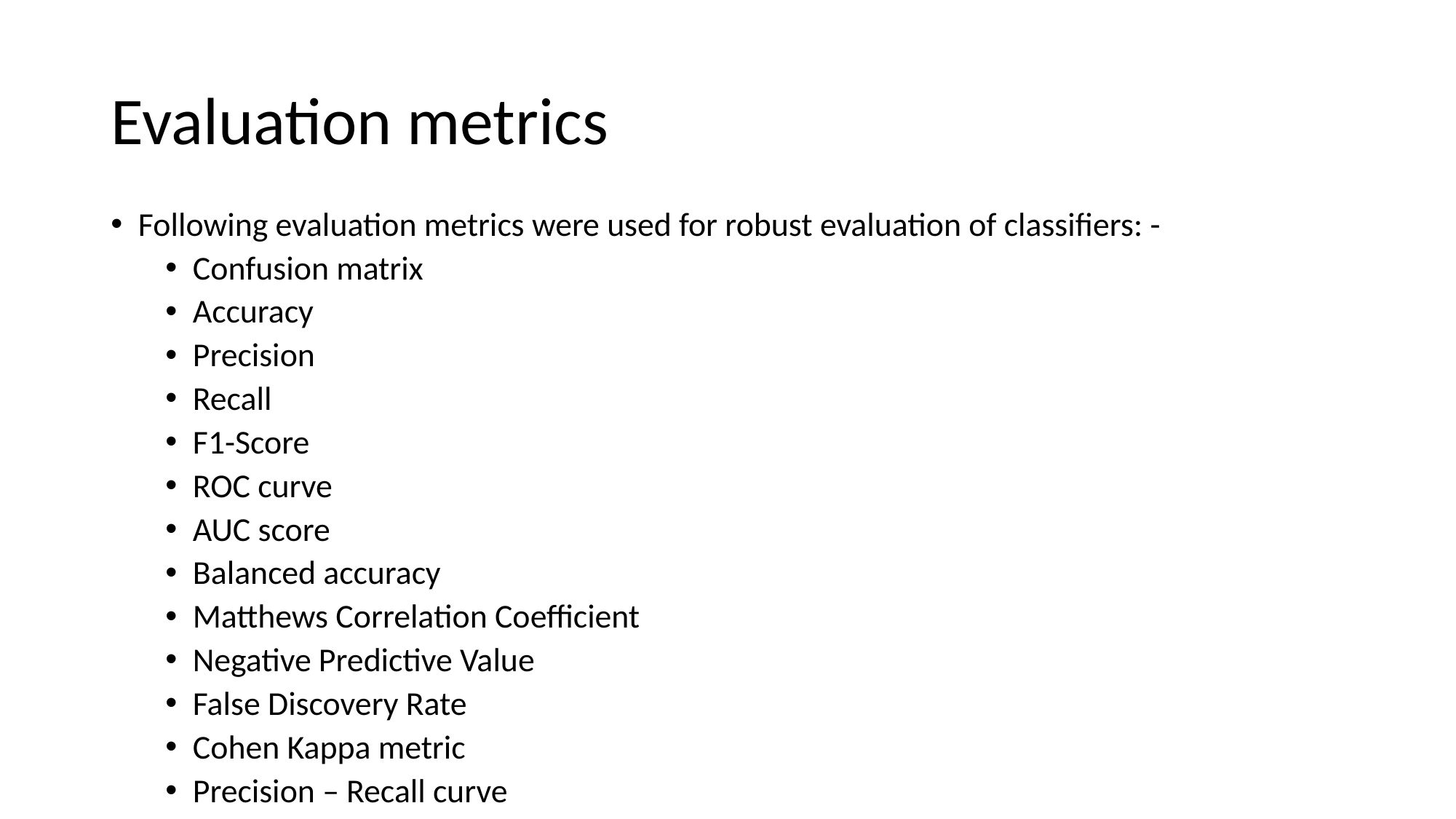

# Evaluation metrics
Following evaluation metrics were used for robust evaluation of classifiers: -
Confusion matrix
Accuracy
Precision
Recall
F1-Score
ROC curve
AUC score
Balanced accuracy
Matthews Correlation Coefficient
Negative Predictive Value
False Discovery Rate
Cohen Kappa metric
Precision – Recall curve